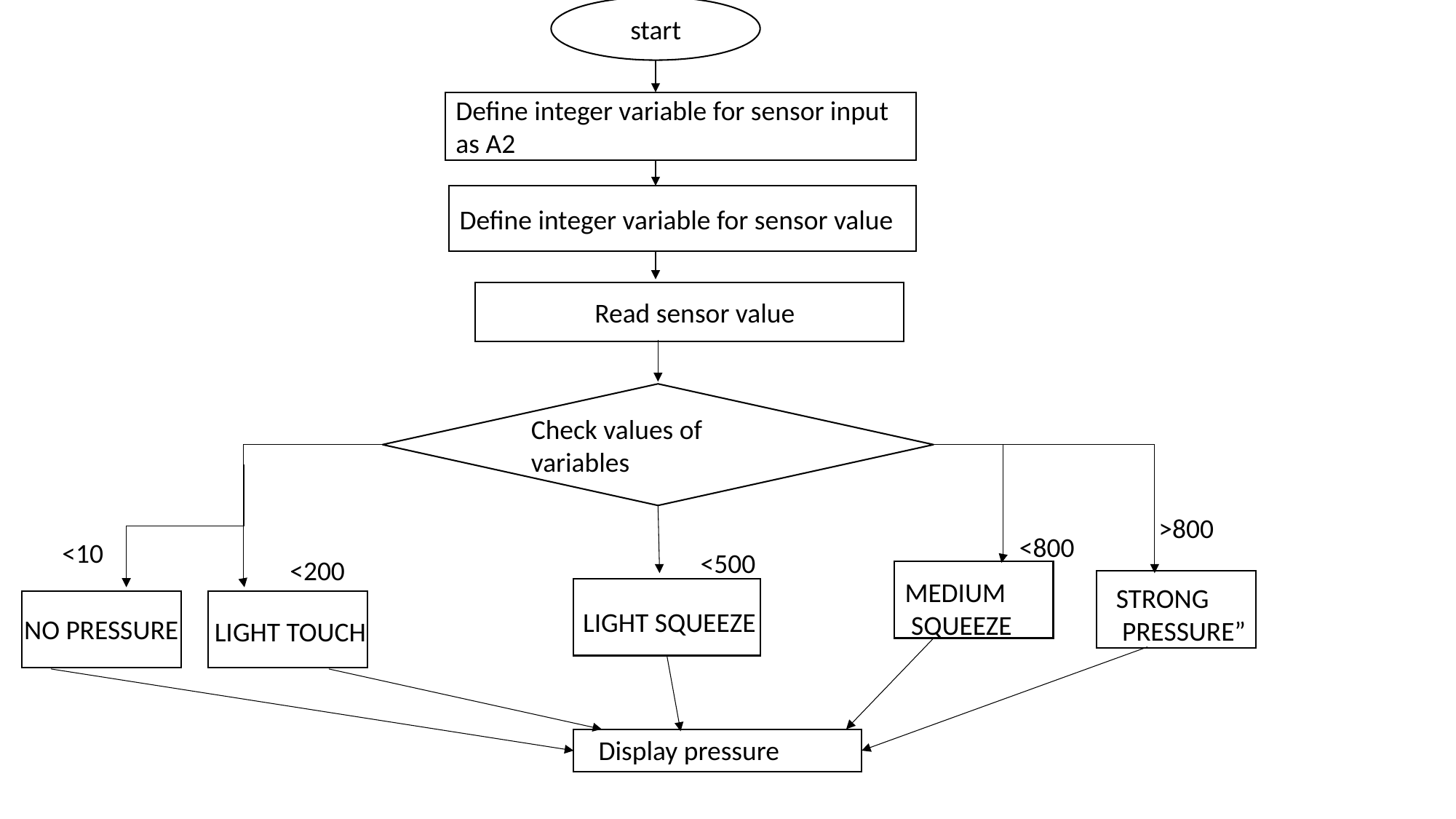

start
Define integer variable for sensor input as A2
Define integer variable for sensor value
	Read sensor value
Check values of variables
>800
<800
<10
<500
<200

MEDIUM
 SQUEEZE

STRONG
 PRESSURE”

NO PRESSURE
LIGHT SQUEEZE
NO PRESSURE
LIGHT TOUCH

Display pressure